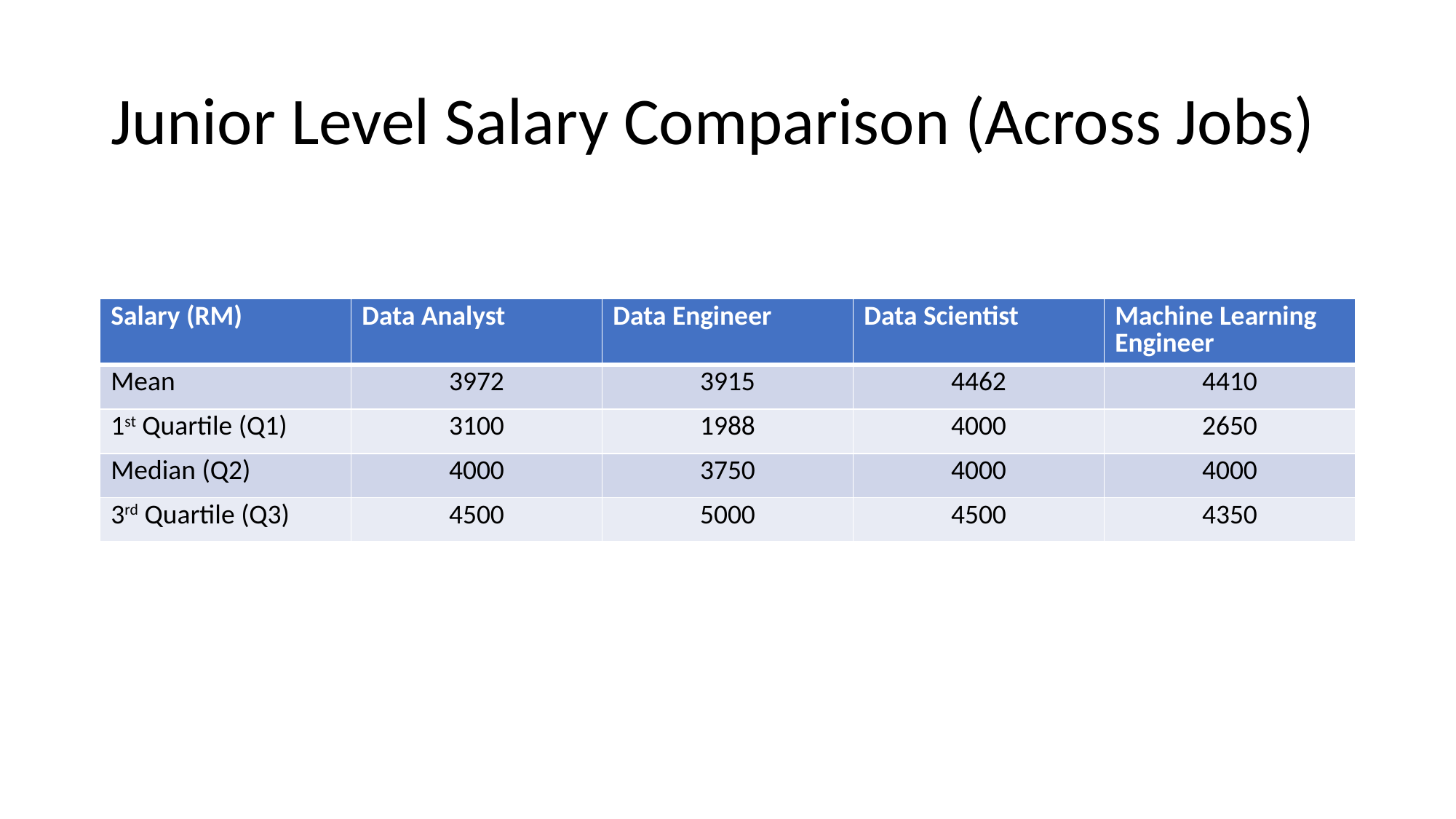

# Junior Level Salary Comparison (Across Jobs)
| Salary (RM) | Data Analyst | Data Engineer | Data Scientist | Machine Learning Engineer |
| --- | --- | --- | --- | --- |
| Mean | 3972 | 3915 | 4462 | 4410 |
| 1st Quartile (Q1) | 3100 | 1988 | 4000 | 2650 |
| Median (Q2) | 4000 | 3750 | 4000 | 4000 |
| 3rd Quartile (Q3) | 4500 | 5000 | 4500 | 4350 |